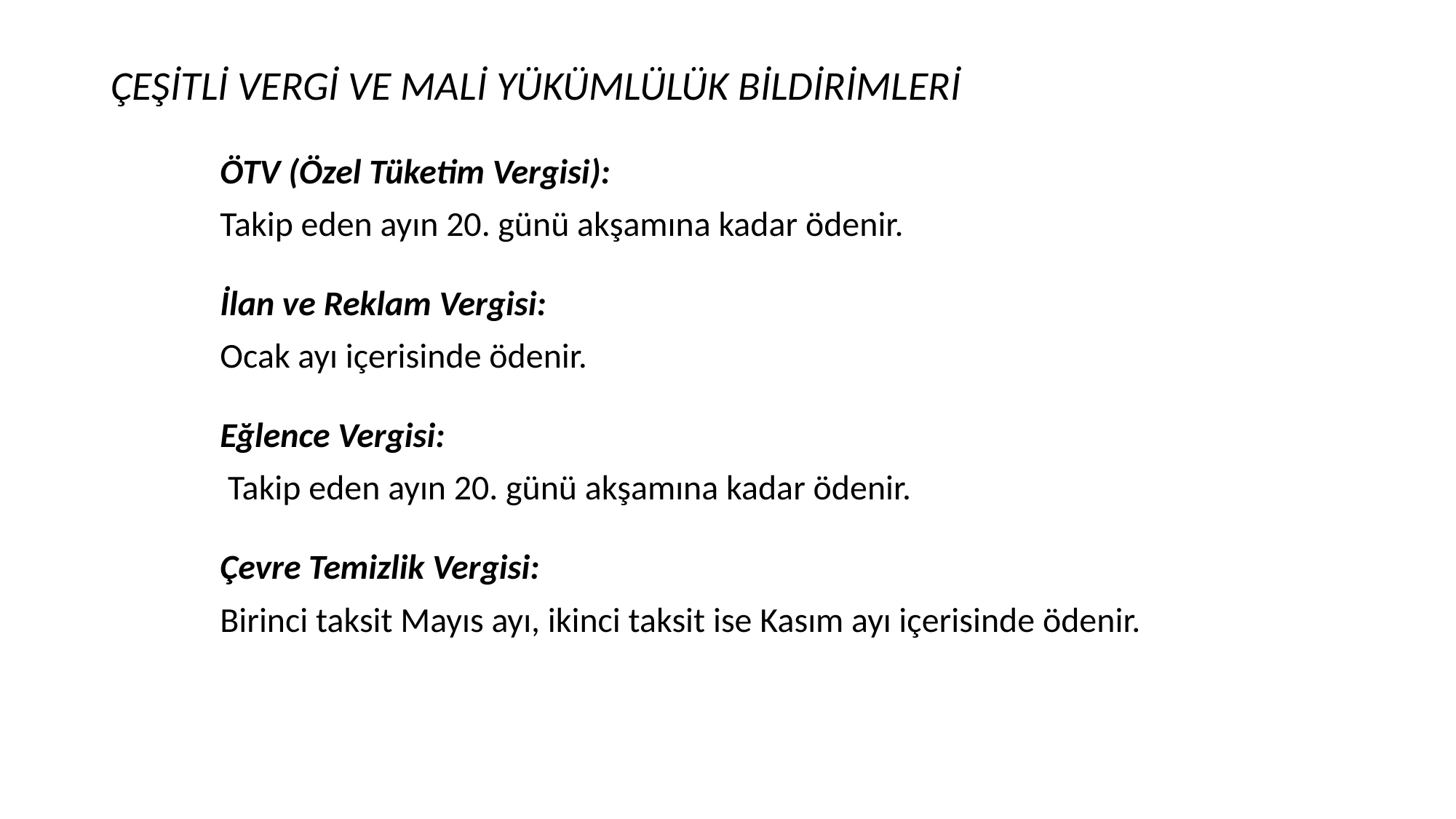

# ÇEŞİTLİ VERGİ VE MALİ YÜKÜMLÜLÜK BİLDİRİMLERİ
	ÖTV (Özel Tüketim Vergisi):
	Takip eden ayın 20. günü akşamına kadar ödenir.

	İlan ve Reklam Vergisi:
 	Ocak ayı içerisinde ödenir.

	Eğlence Vergisi:
	 Takip eden ayın 20. günü akşamına kadar ödenir.

	Çevre Temizlik Vergisi:
	Birinci taksit Mayıs ayı, ikinci taksit ise Kasım ayı içerisinde ödenir.